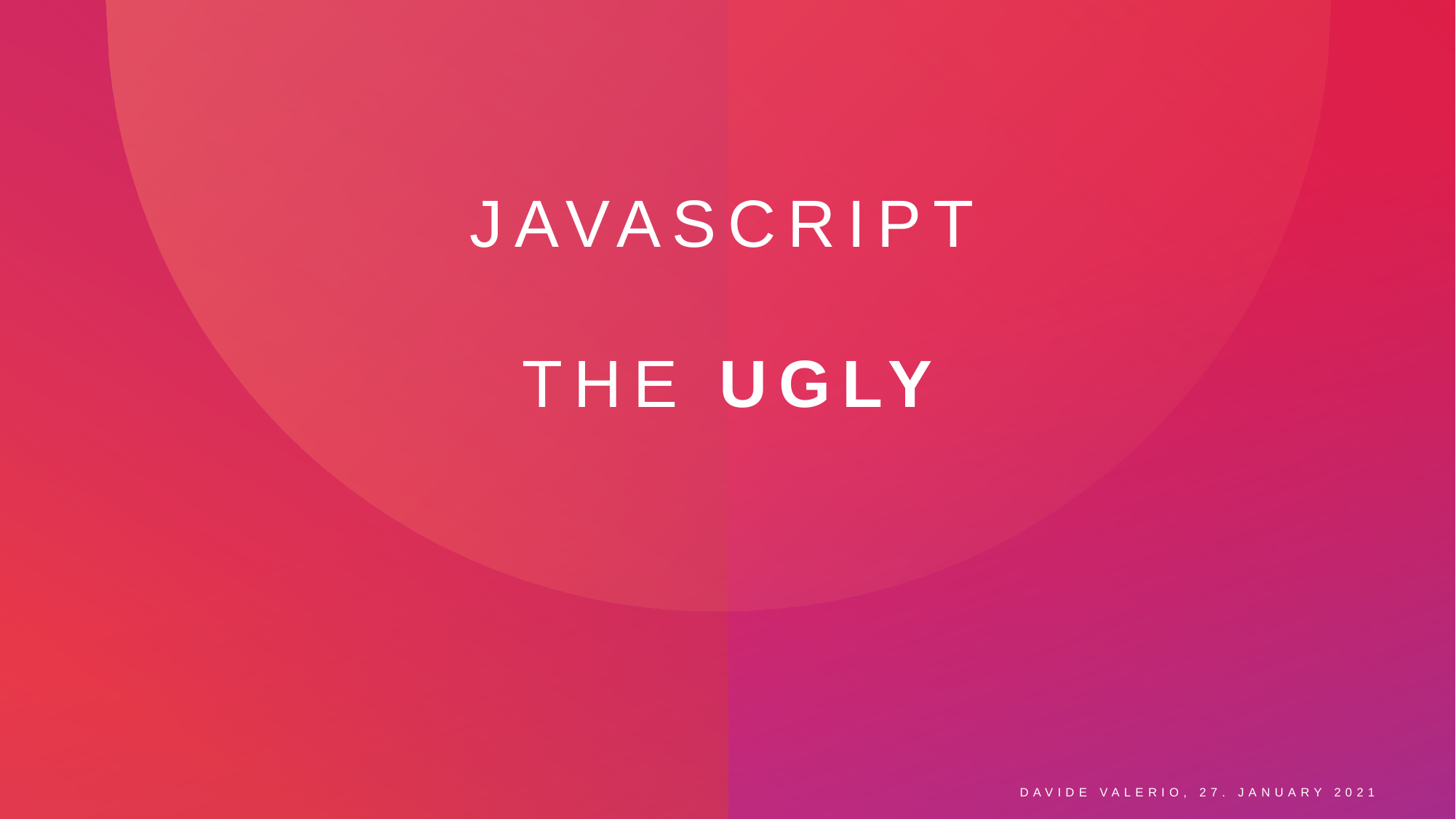

# Javascript The UGLY

Davide Valerio, 27. January 2021